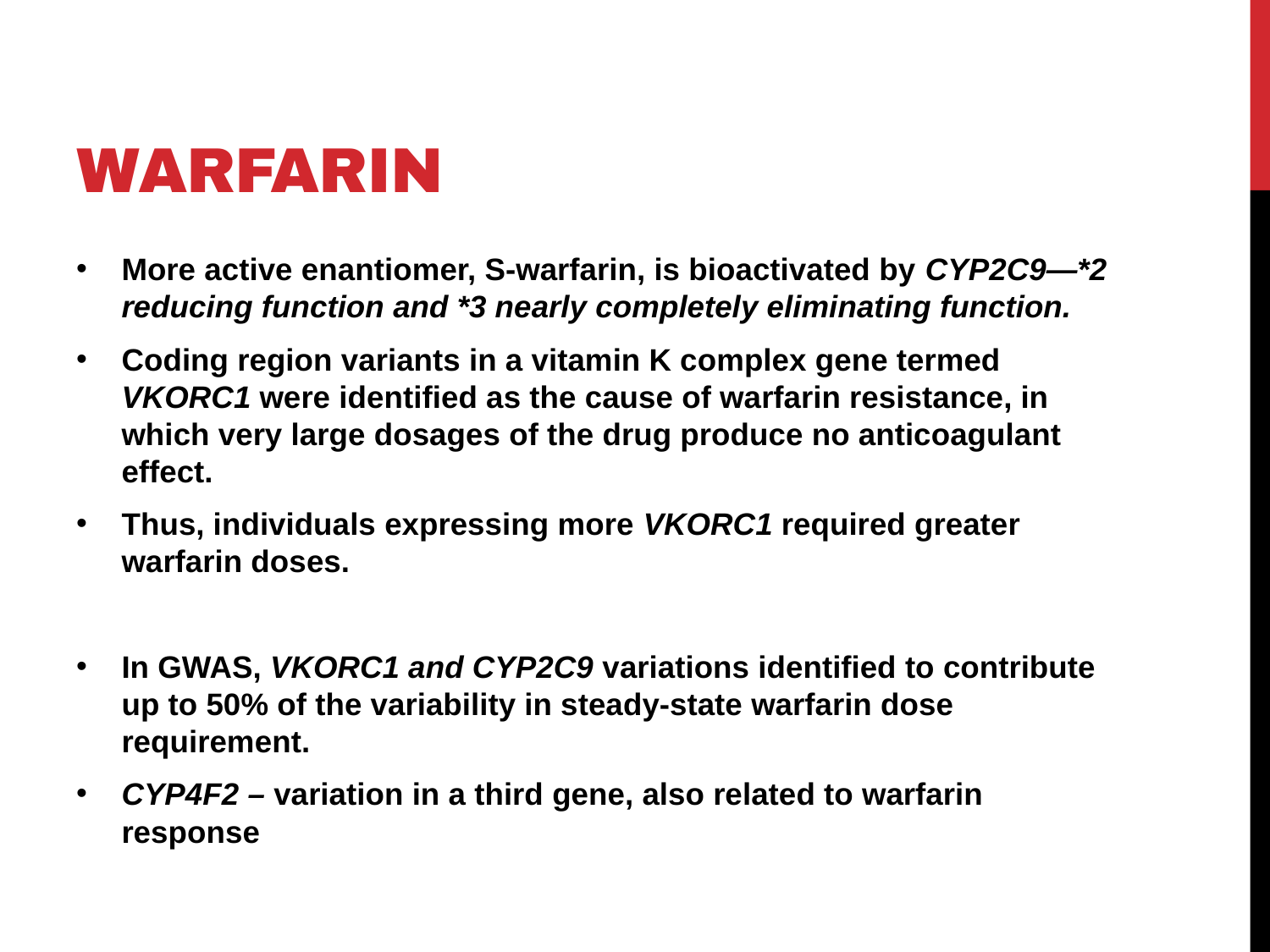

# wARFARIN
More active enantiomer, S-warfarin, is bioactivated by CYP2C9—*2 reducing function and *3 nearly completely eliminating function.
Coding region variants in a vitamin K complex gene termed VKORC1 were identified as the cause of warfarin resistance, in which very large dosages of the drug produce no anticoagulant effect.
Thus, individuals expressing more VKORC1 required greater warfarin doses.

In GWAS, VKORC1 and CYP2C9 variations identified to contribute up to 50% of the variability in steady-state warfarin dose requirement.
CYP4F2 – variation in a third gene, also related to warfarin response